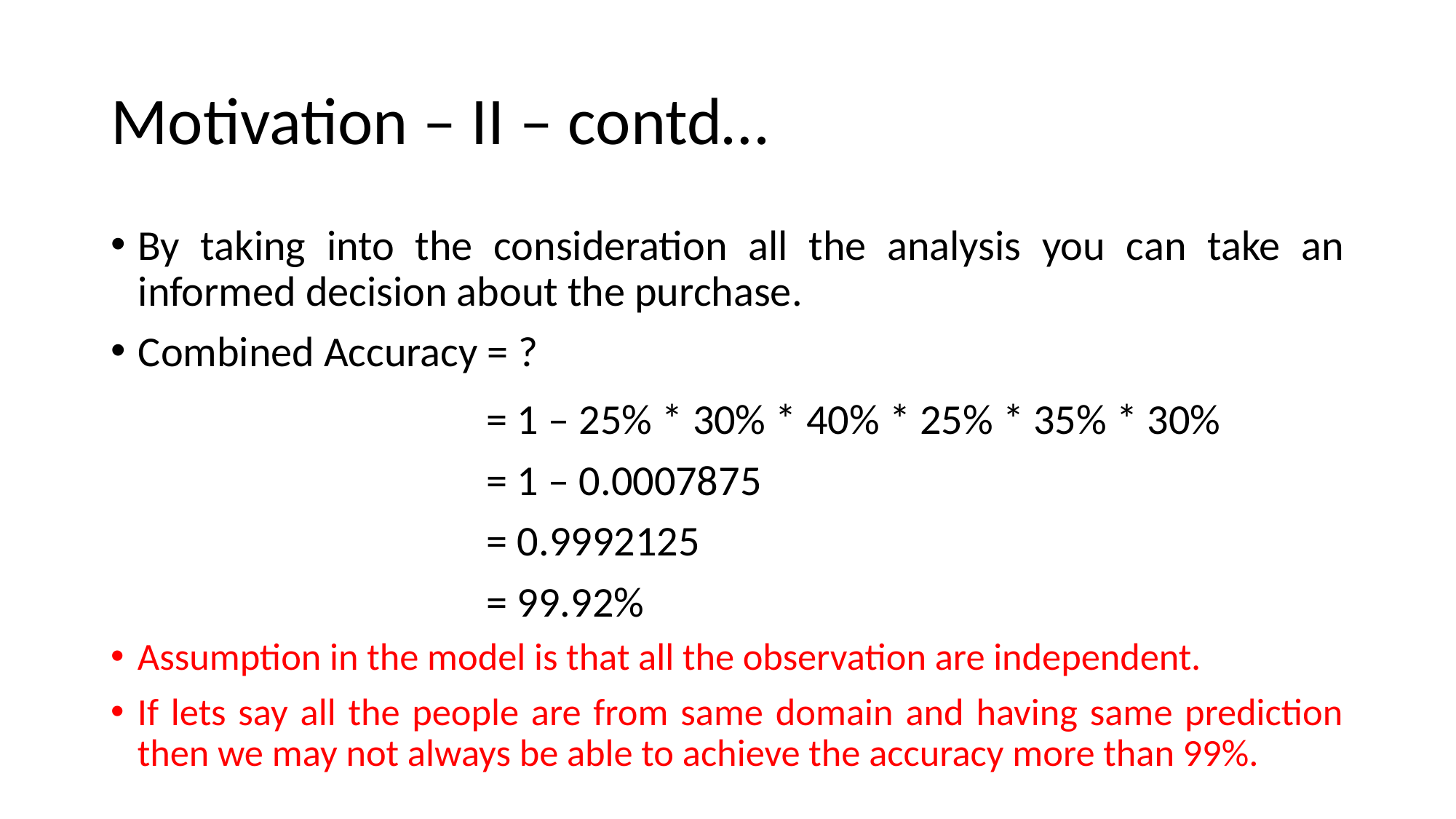

# Motivation – II – contd…
By taking into the consideration all the analysis you can take an informed decision about the purchase.

Combined Accuracy = ?

			     = 1 – 25% * 30% * 40% * 25% * 35% * 30%
 			     = 1 – 0.0007875
			     = 0.9992125
			     = 99.92%

Assumption in the model is that all the observation are independent.
If lets say all the people are from same domain and having same prediction then we may not always be able to achieve the accuracy more than 99%.